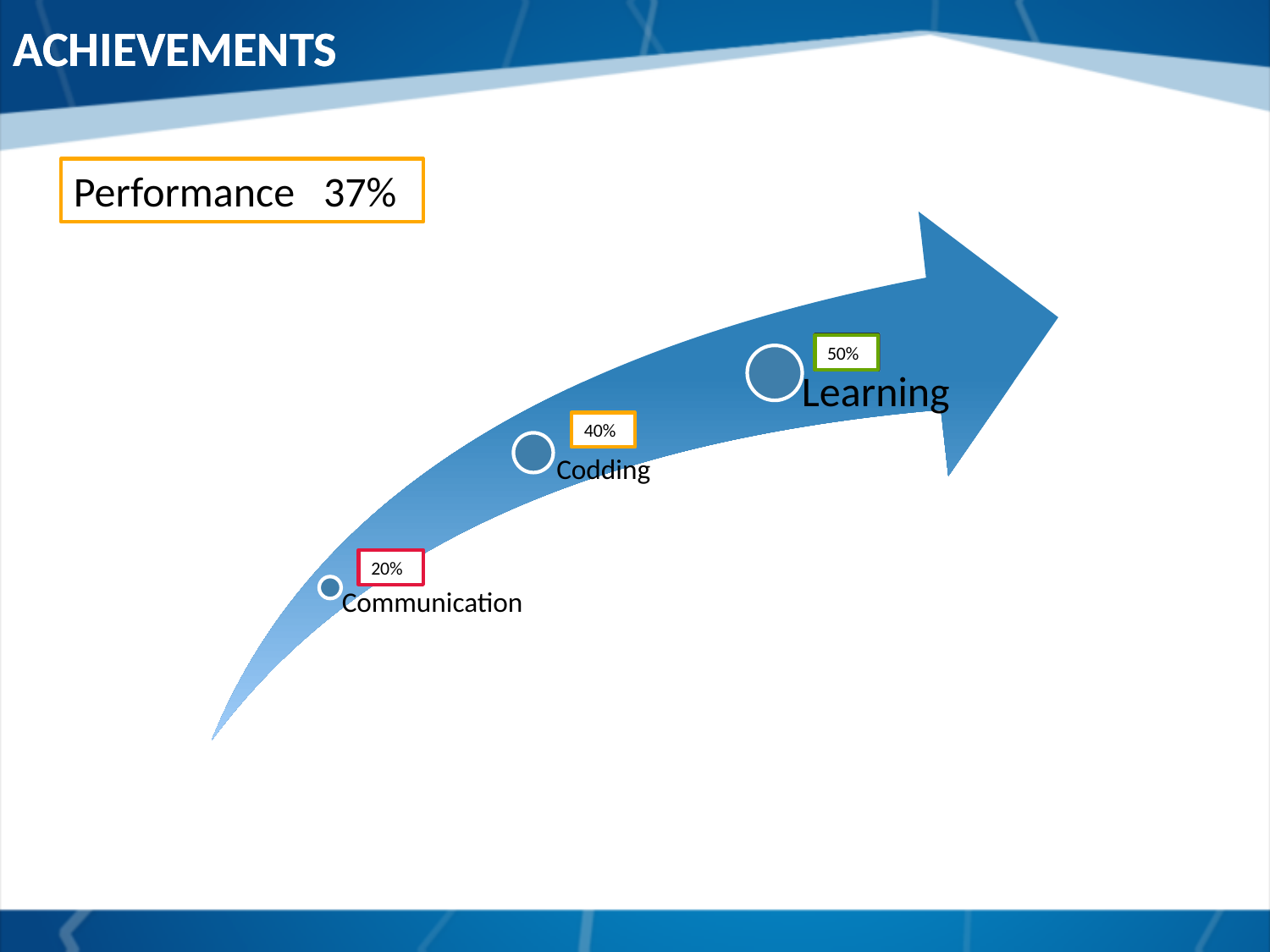

ACHIEVEMENTS
ACHIEVEMENTS
Performance   37%
Communication
 Codding
Learning
50%
40%
20%